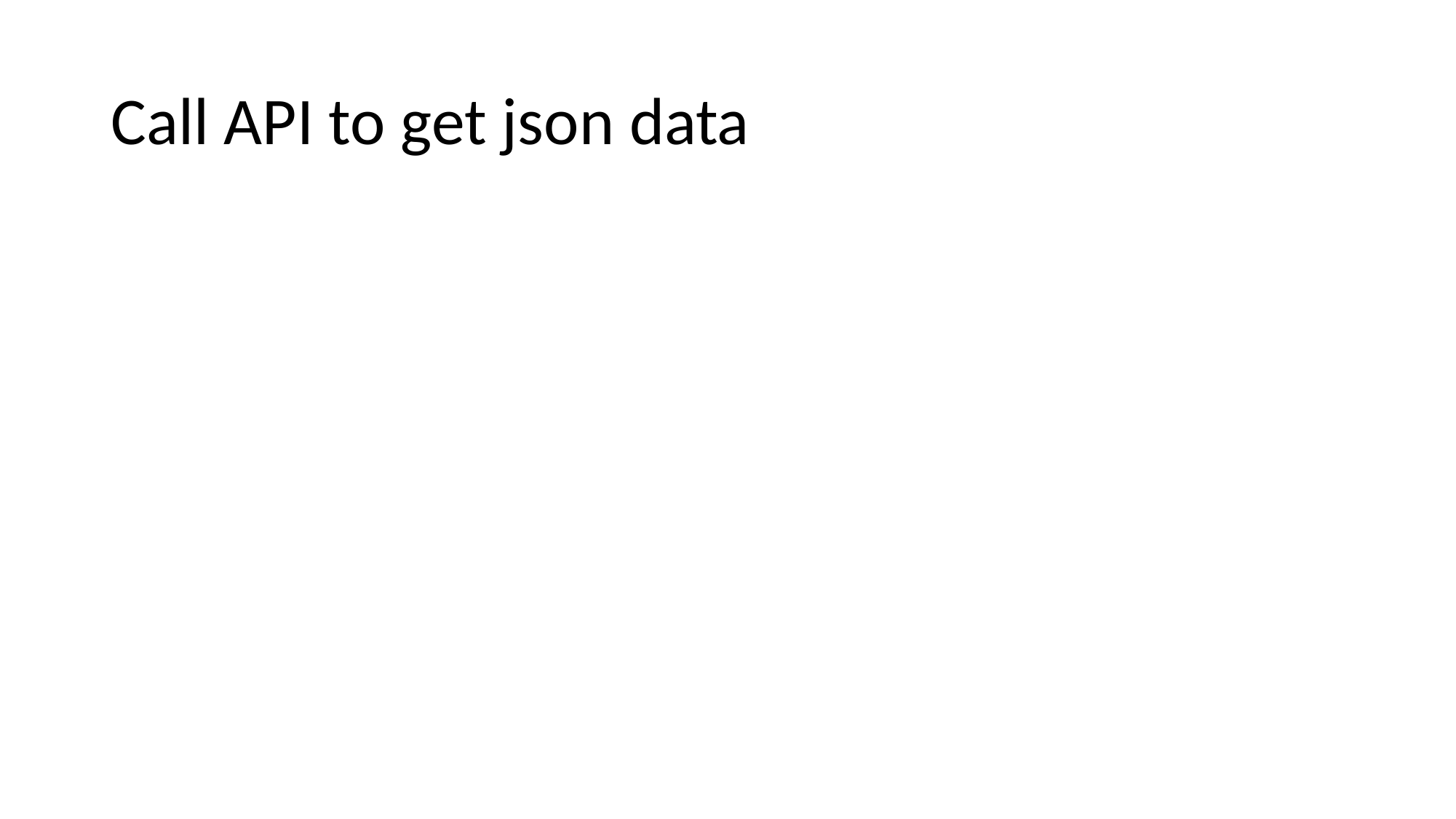

# Call API to get json data